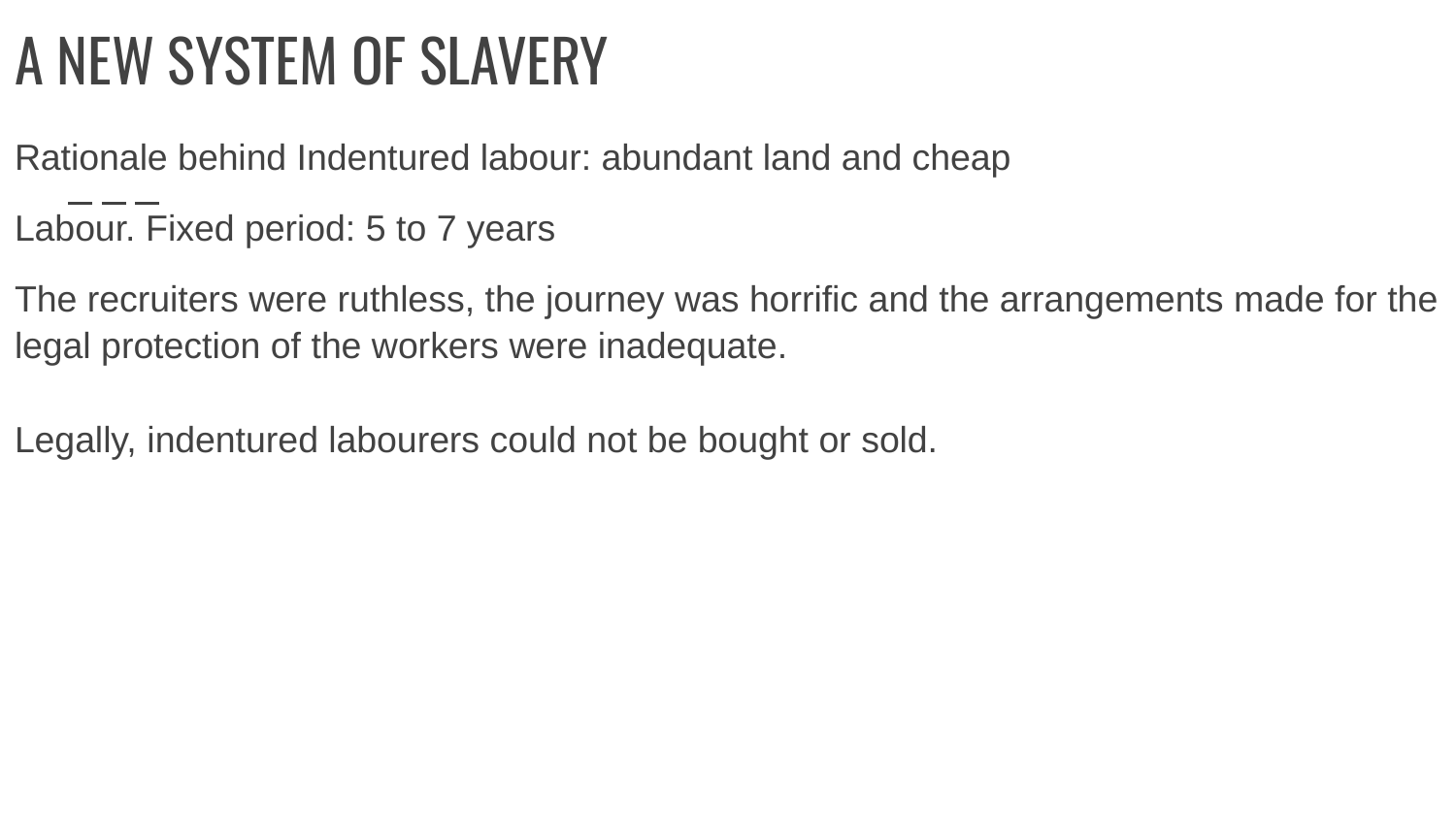

# A NEW SYSTEM OF SLAVERY
Rationale behind Indentured labour: abundant land and cheap
Labour. Fixed period: 5 to 7 years
The recruiters were ruthless, the journey was horrific and the arrangements made for the legal protection of the workers were inadequate.

Legally, indentured labourers could not be bought or sold.